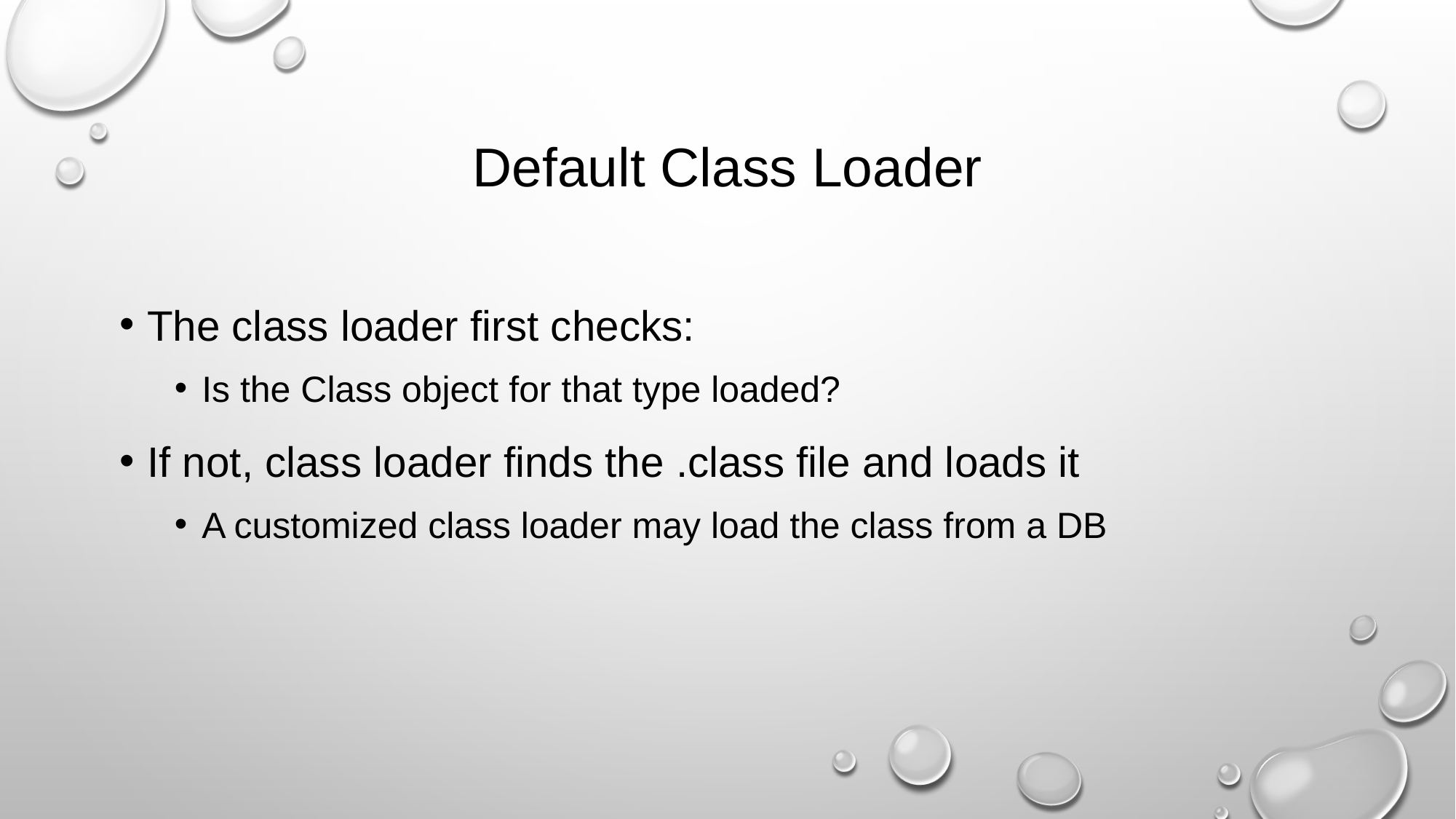

# Default Class Loader
The class loader first checks:
Is the Class object for that type loaded?
If not, class loader finds the .class file and loads it
A customized class loader may load the class from a DB